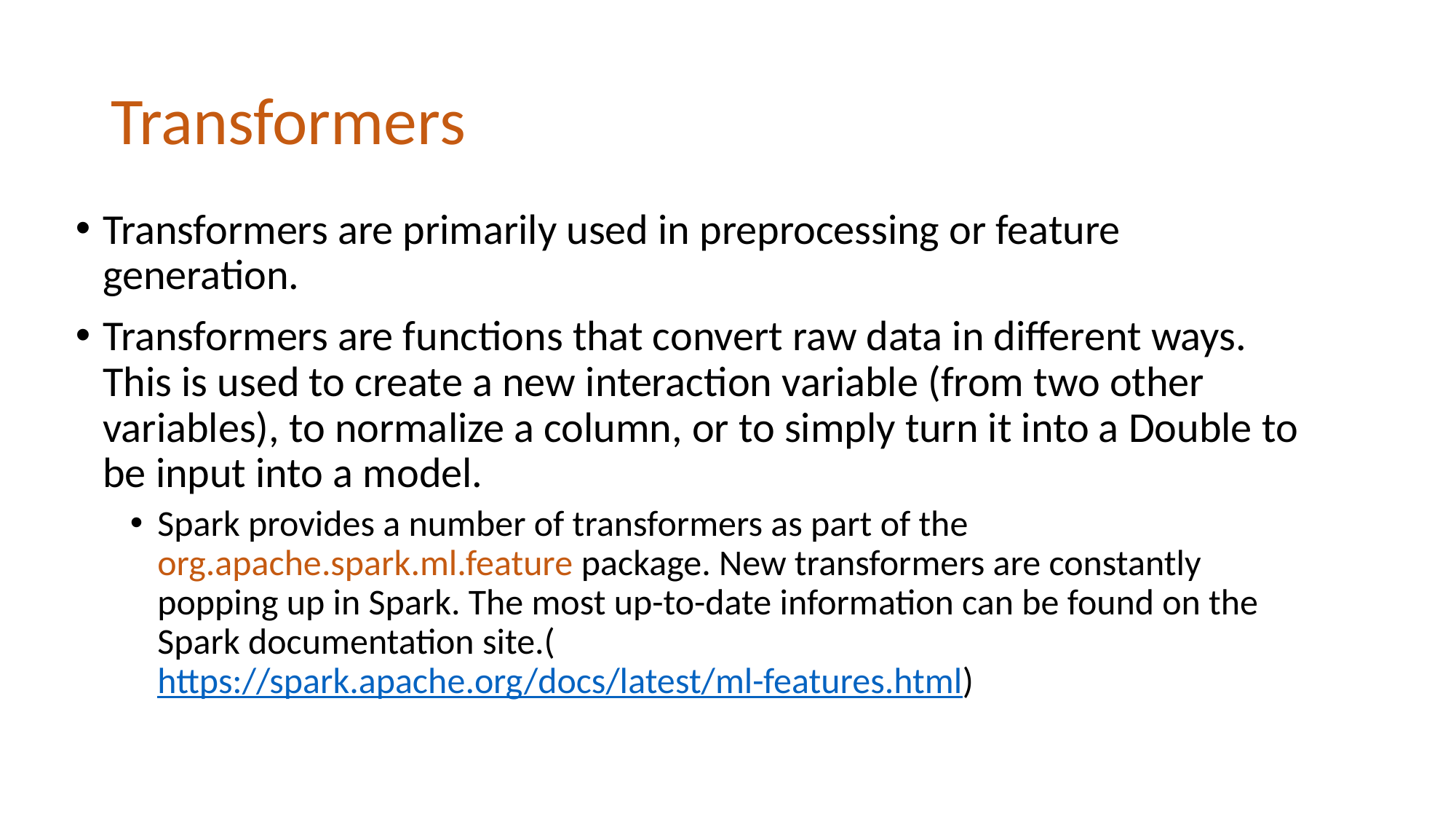

# Transformers
Transformers are primarily used in preprocessing or feature generation.
Transformers are functions that convert raw data in different ways. This is used to create a new interaction variable (from two other variables), to normalize a column, or to simply turn it into a Double to be input into a model.
Spark provides a number of transformers as part of the org.apache.spark.ml.feature package. New transformers are constantly popping up in Spark. The most up-to-date information can be found on the Spark documentation site.(https://spark.apache.org/docs/latest/ml-features.html)